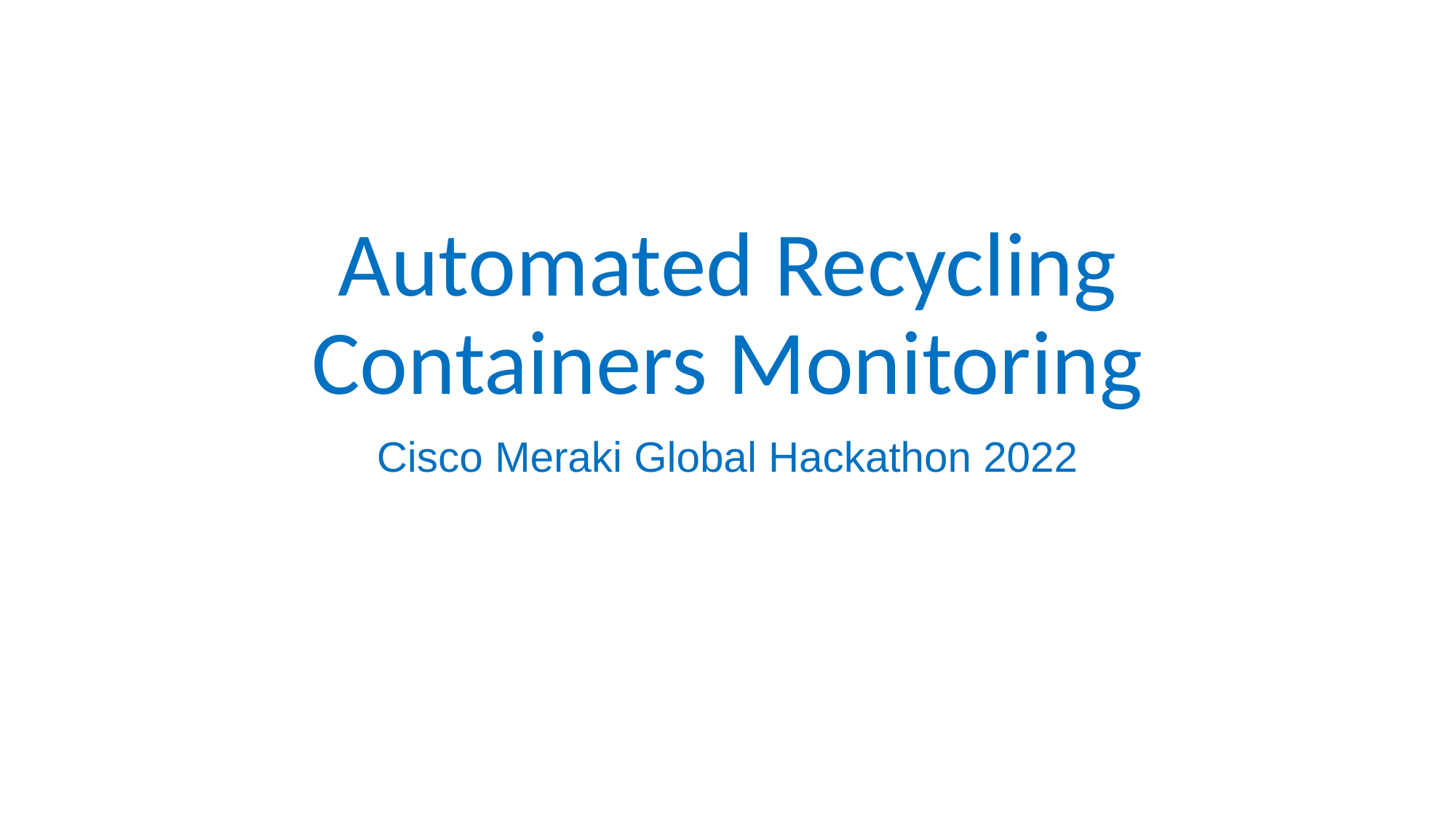

# Automated Recycling Containers Monitoring
Cisco Meraki Global Hackathon 2022